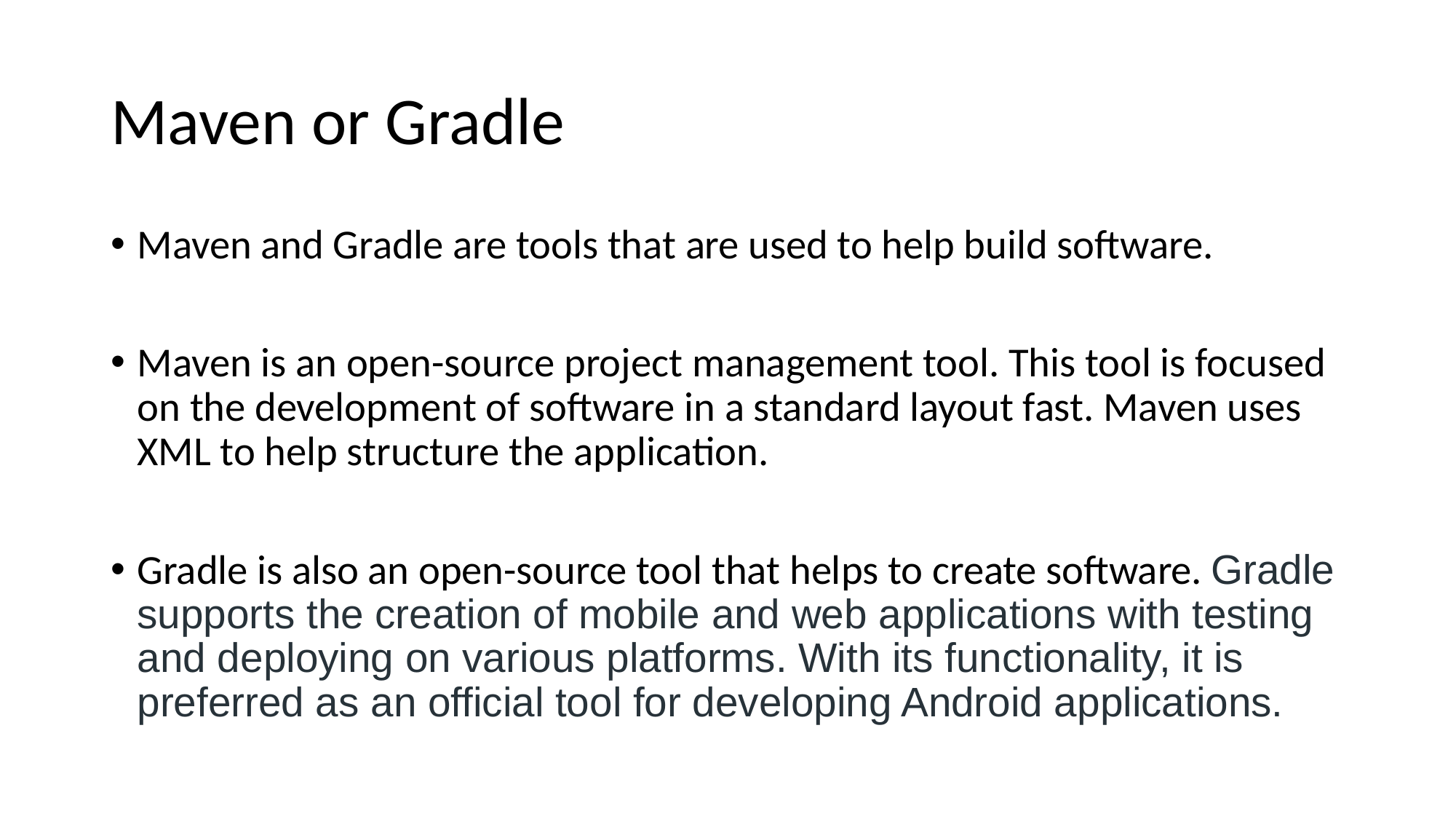

# Maven or Gradle
Maven and Gradle are tools that are used to help build software.

Maven is an open-source project management tool. This tool is focused on the development of software in a standard layout fast. Maven uses XML to help structure the application.

Gradle is also an open-source tool that helps to create software. Gradle supports the creation of mobile and web applications with testing and deploying on various platforms. With its functionality, it is preferred as an official tool for developing Android applications.